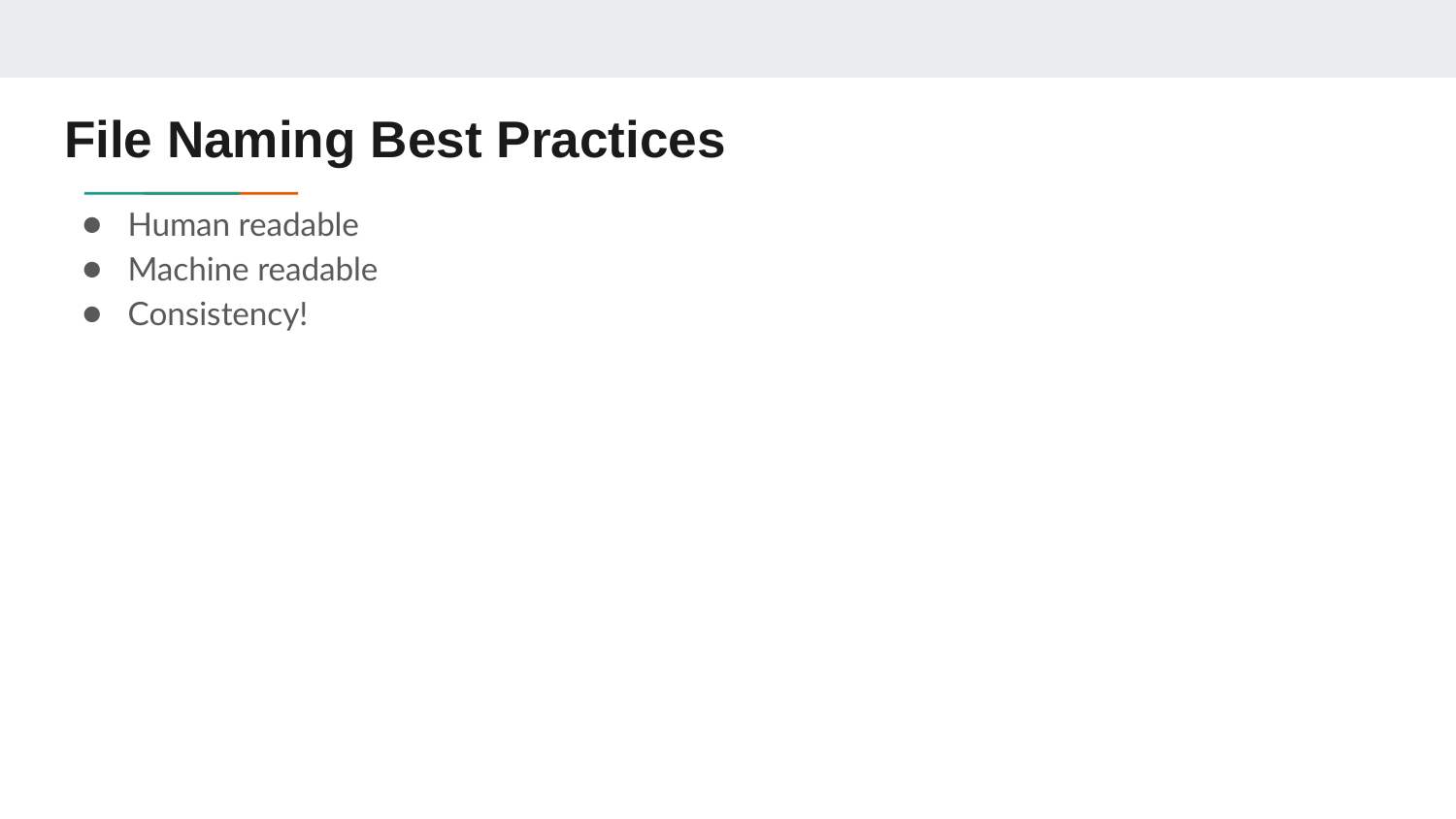

# File Naming Best Practices
Human readable
Machine readable
Consistency!